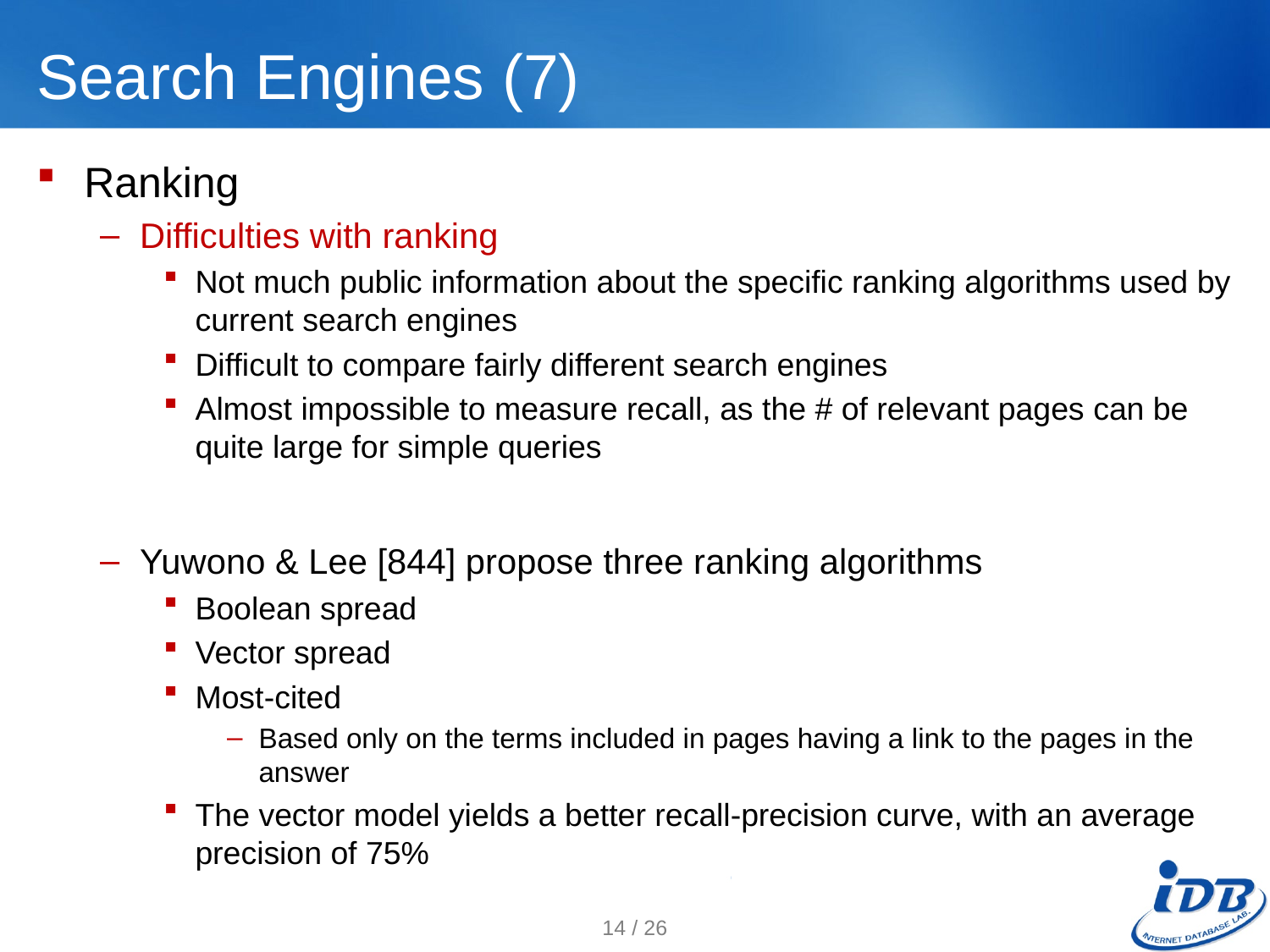

# Search Engines (7)
Ranking
Difficulties with ranking
Not much public information about the specific ranking algorithms used by current search engines
Difficult to compare fairly different search engines
Almost impossible to measure recall, as the # of relevant pages can be quite large for simple queries

Yuwono & Lee [844] propose three ranking algorithms
Boolean spread
Vector spread
Most-cited
Based only on the terms included in pages having a link to the pages in the answer
The vector model yields a better recall-precision curve, with an average precision of 75%

14 / 26